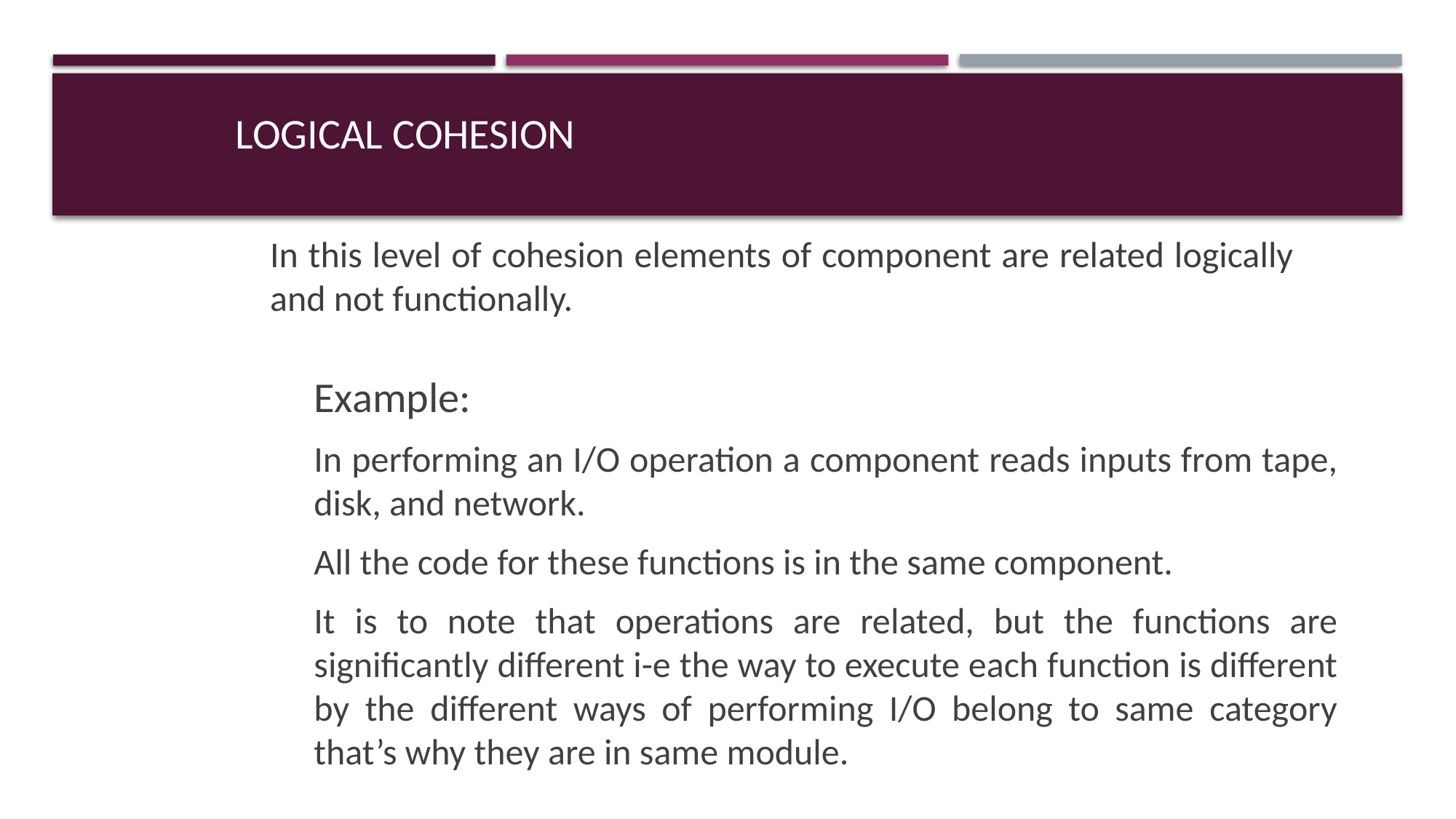

# Logical Cohesion
In this level of cohesion elements of component are related logically and not functionally.

Example:
In performing an I/O operation a component reads inputs from tape, disk, and network.
All the code for these functions is in the same component.
It is to note that operations are related, but the functions are significantly different i-e the way to execute each function is different by the different ways of performing I/O belong to same category that’s why they are in same module.